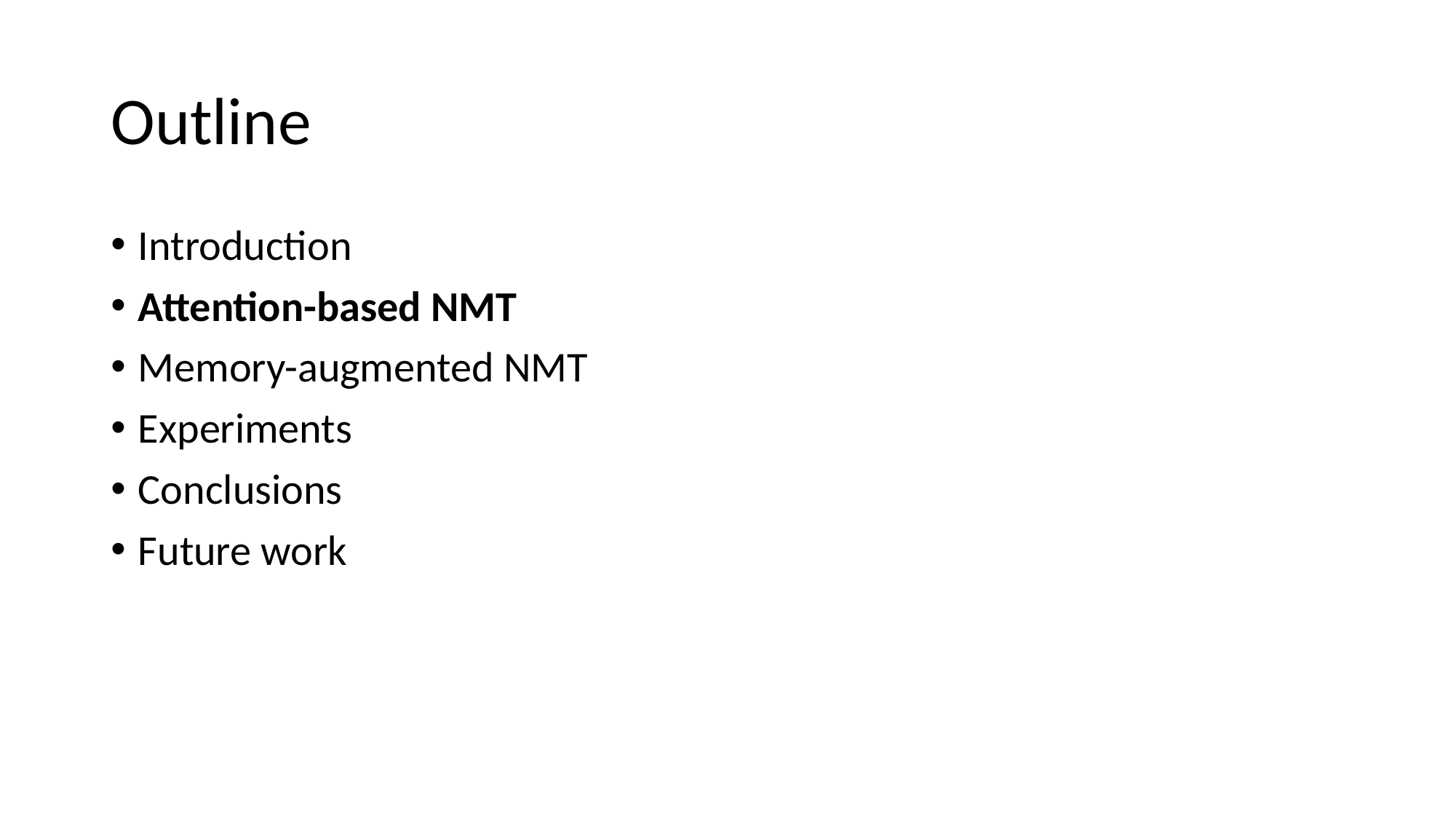

# Outline
Introduction
Attention-based NMT
Memory-augmented NMT
Experiments
Conclusions
Future work